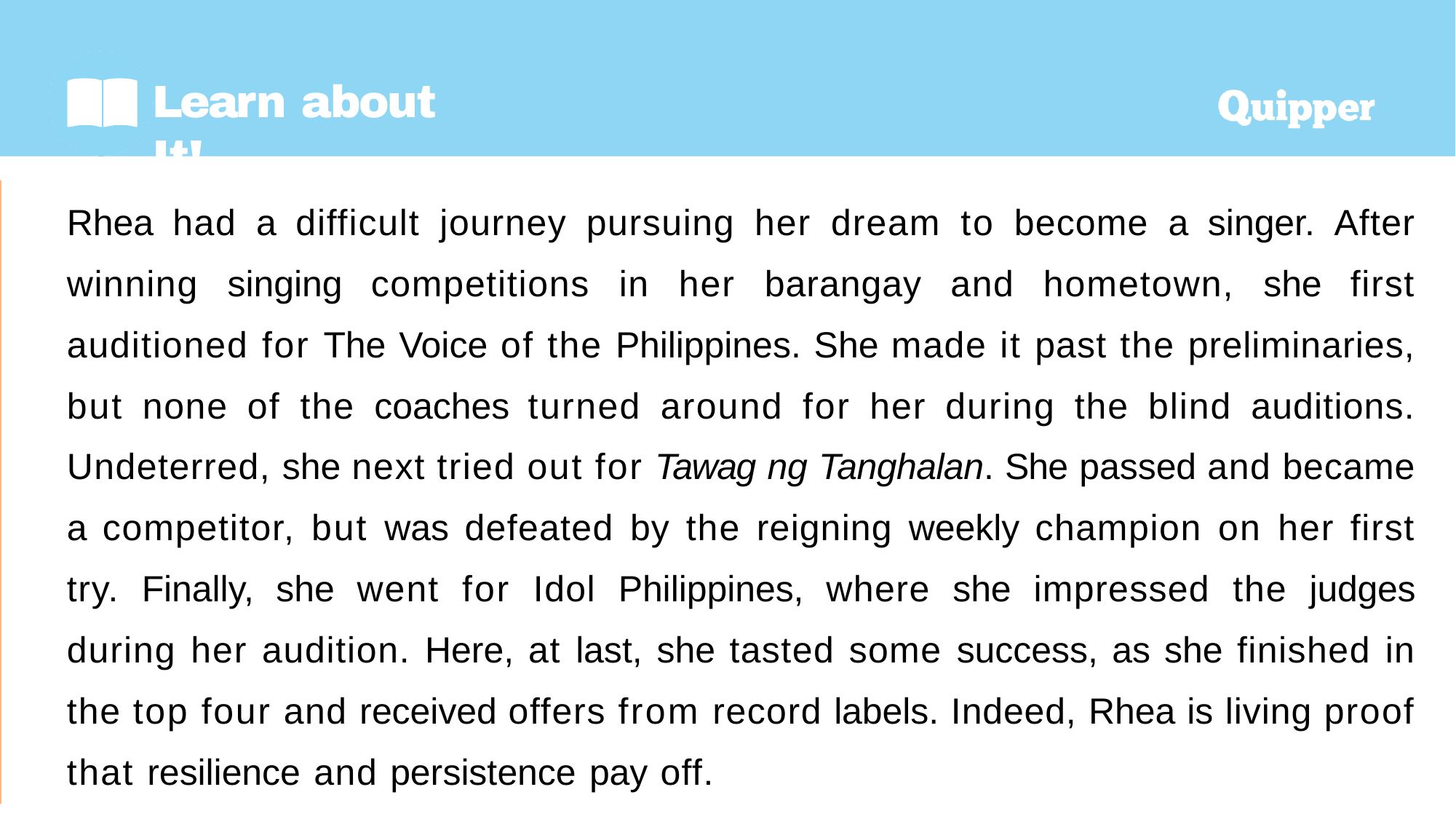

# Learn about It!

Rhea had a difficult journey pursuing her dream to become a singer. After winning  singing  competitions  in  her  barangay  and  hometown,  she  first auditioned for The Voice of the Philippines. She made it past the preliminaries, but none of the coaches turned around for her during the blind auditions. Undeterred, she next tried out for Tawag ng Tanghalan. She passed and became a competitor, but was defeated by the reigning weekly champion on her first try.  Finally,  she  went  for  Idol  Philippines,  where  she  impressed  the  judges during her audition. Here, at last, she tasted some success, as she finished in the top four and received offers from record labels. Indeed, Rhea is living proof that resilience and persistence pay off.